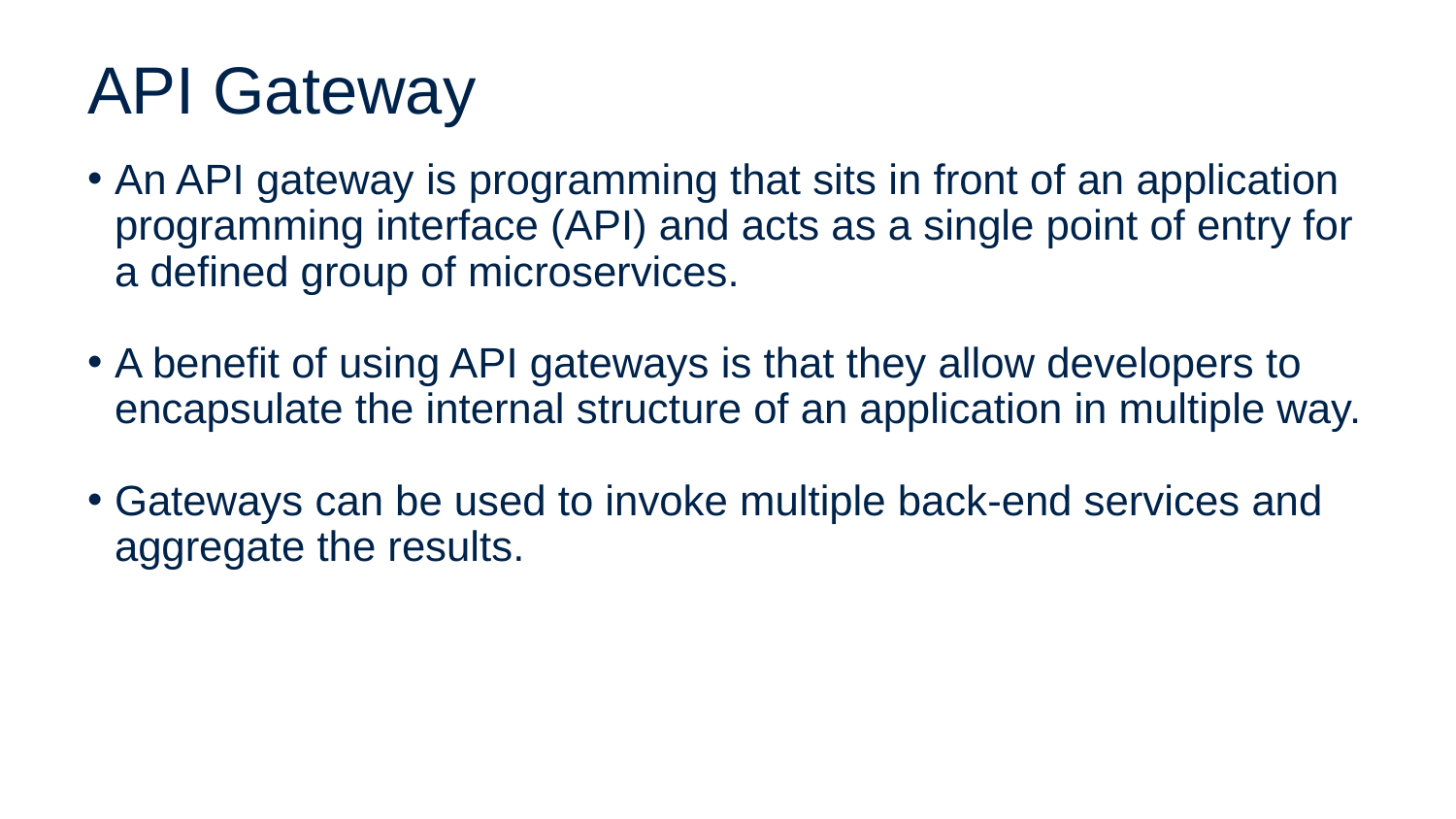

# API Gateway
An API gateway is programming that sits in front of an application programming interface (API) and acts as a single point of entry for a defined group of microservices.

A benefit of using API gateways is that they allow developers to encapsulate the internal structure of an application in multiple way.

Gateways can be used to invoke multiple back-end services and aggregate the results.